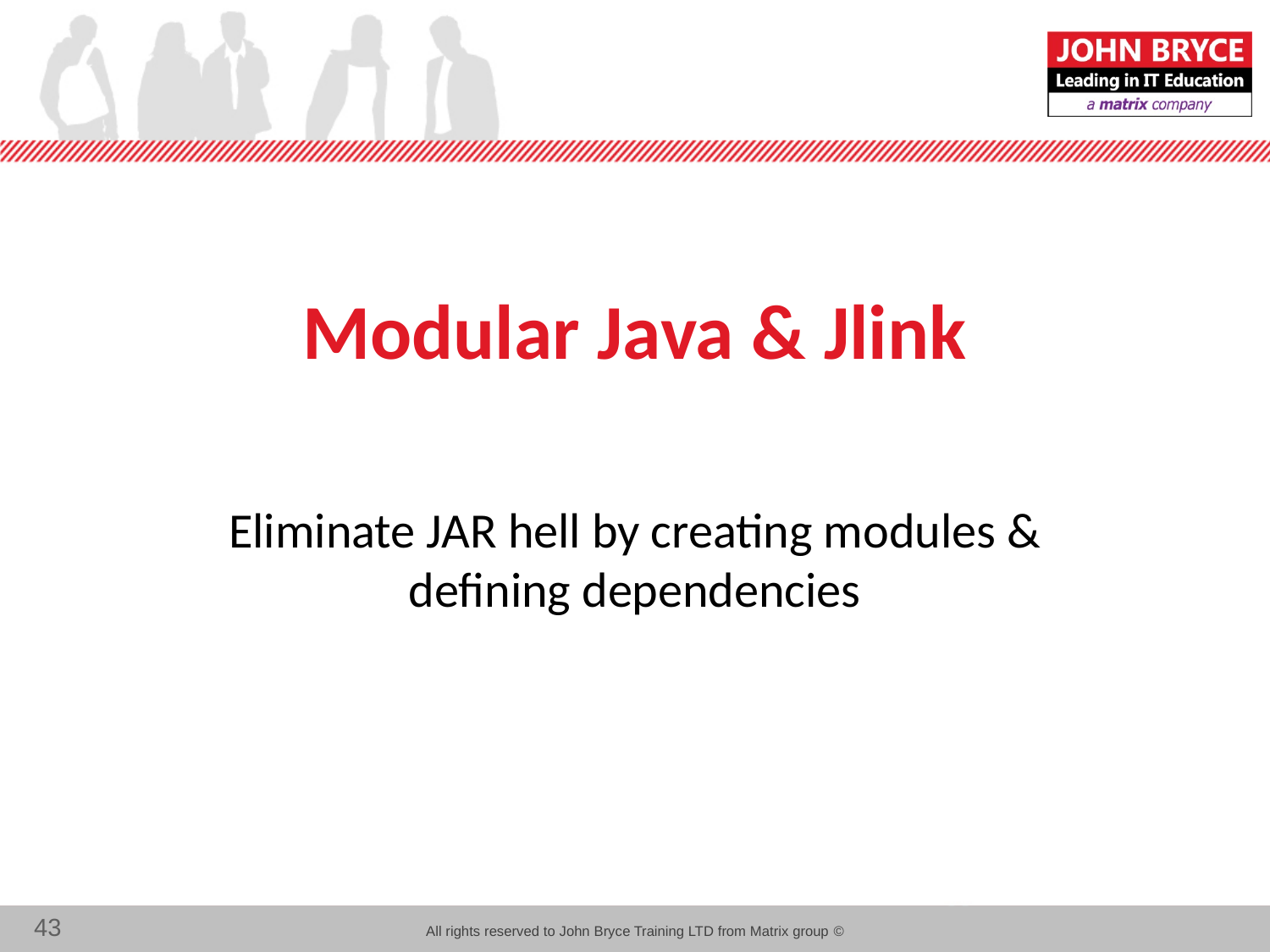

# Modular Java & Jlink
Eliminate JAR hell by creating modules & defining dependencies